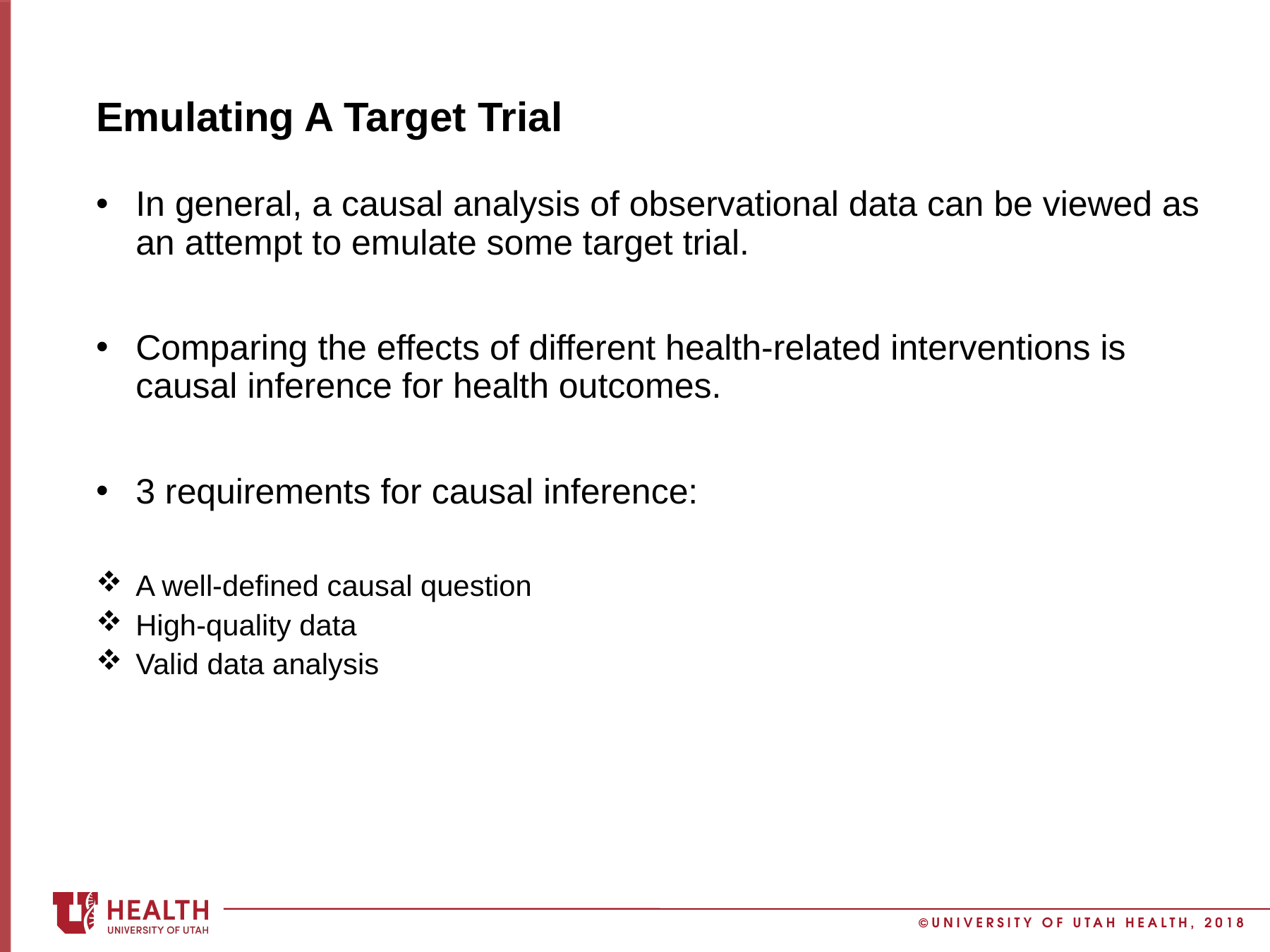

# Emulating A Target Trial
In general, a causal analysis of observational data can be viewed as an attempt to emulate some target trial.

Comparing the effects of different health-related interventions is causal inference for health outcomes.

3 requirements for causal inference:

A well-defined causal question
High-quality data
Valid data analysis